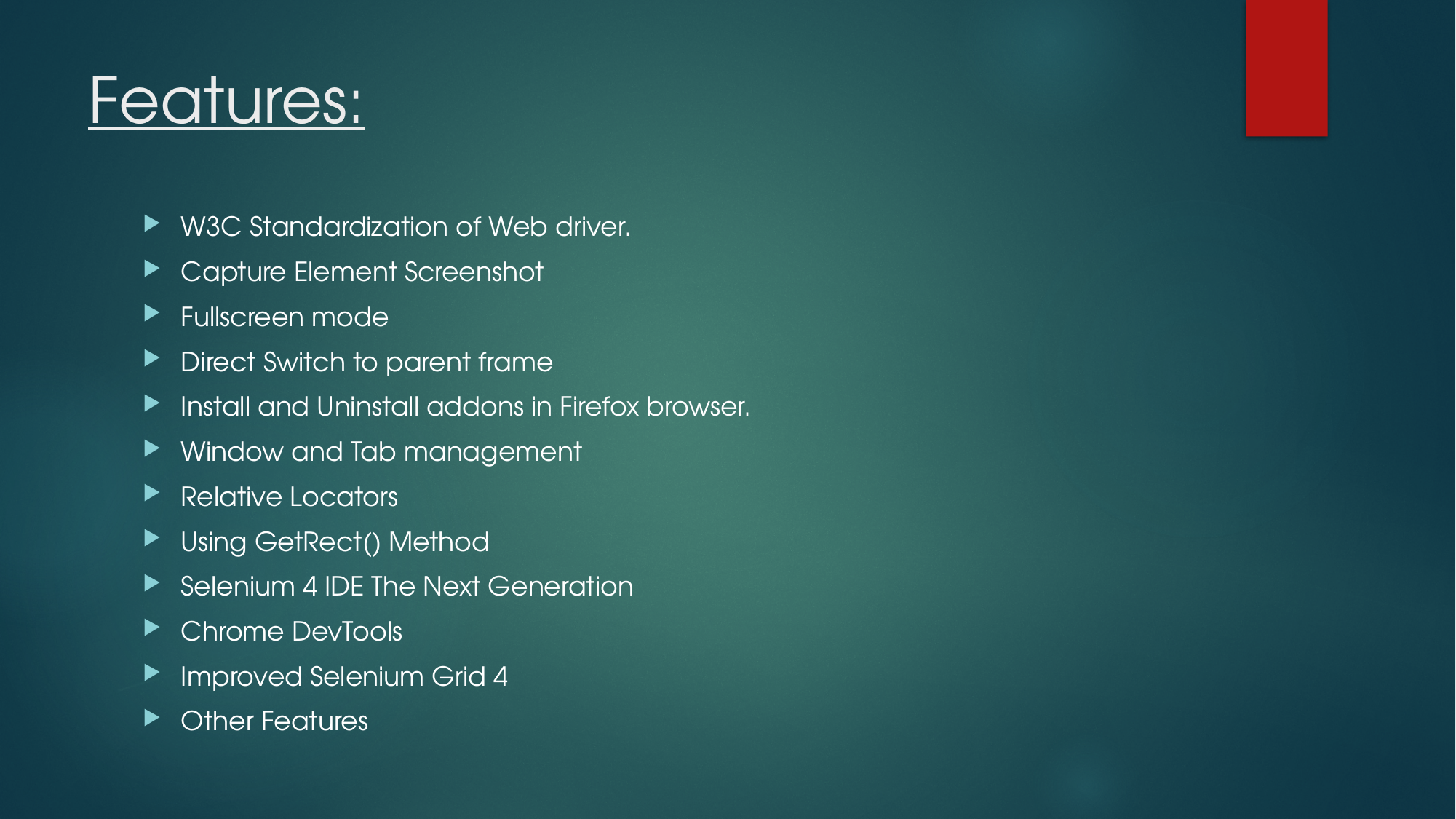

# Features:
W3C Standardization of Web driver.
Capture Element Screenshot
Fullscreen mode
Direct Switch to parent frame
Install and Uninstall addons in Firefox browser.
Window and Tab management
Relative Locators
Using GetRect() Method
Selenium 4 IDE The Next Generation
Chrome DevTools
Improved Selenium Grid 4
Other Features